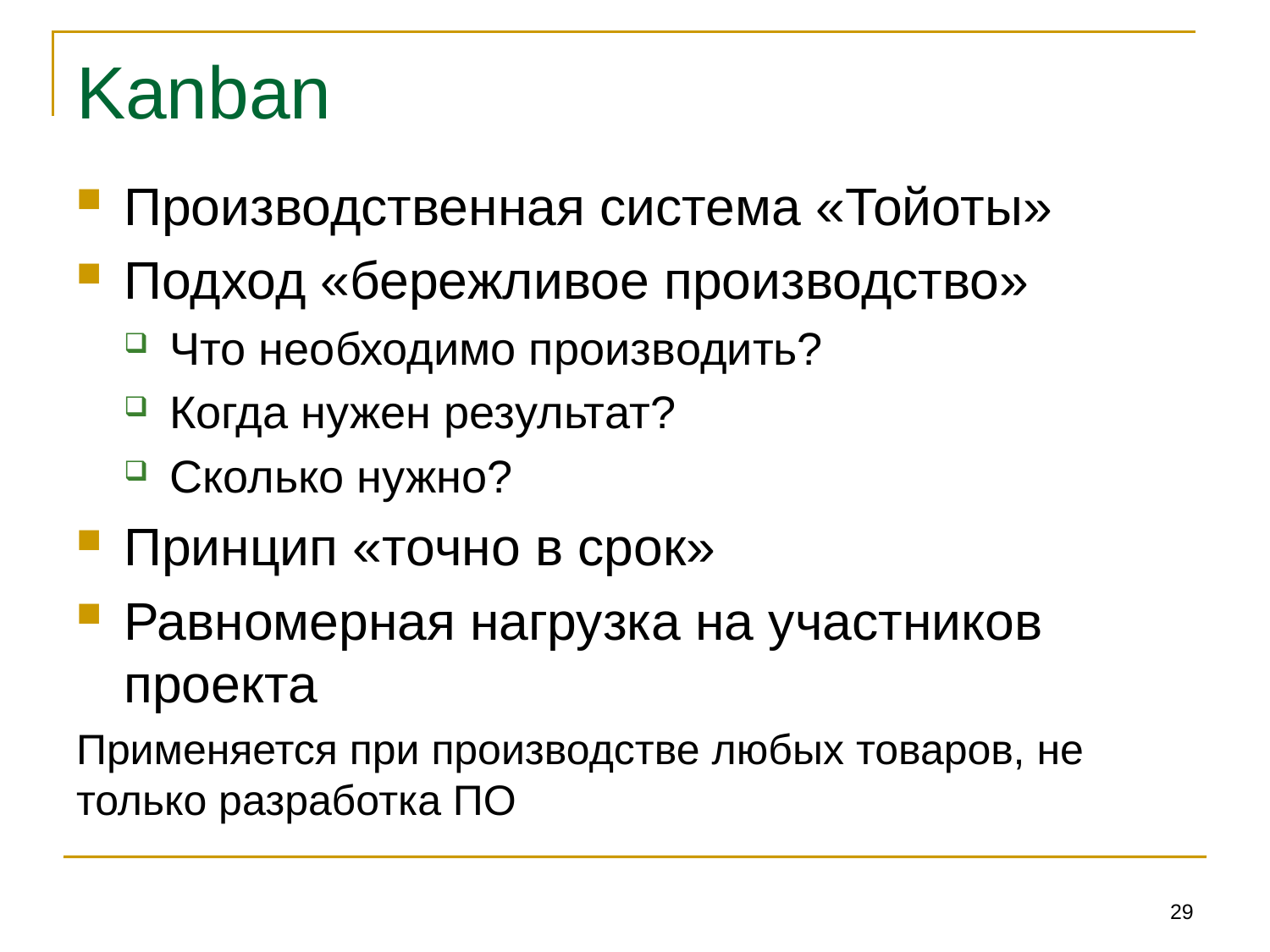

# Kanban
Производственная система «Тойоты»
Подход «бережливое производство»
Что необходимо производить?
Когда нужен результат?
Сколько нужно?
Принцип «точно в срок»
Равномерная нагрузка на участников проекта
Применяется при производстве любых товаров, не только разработка ПО
29